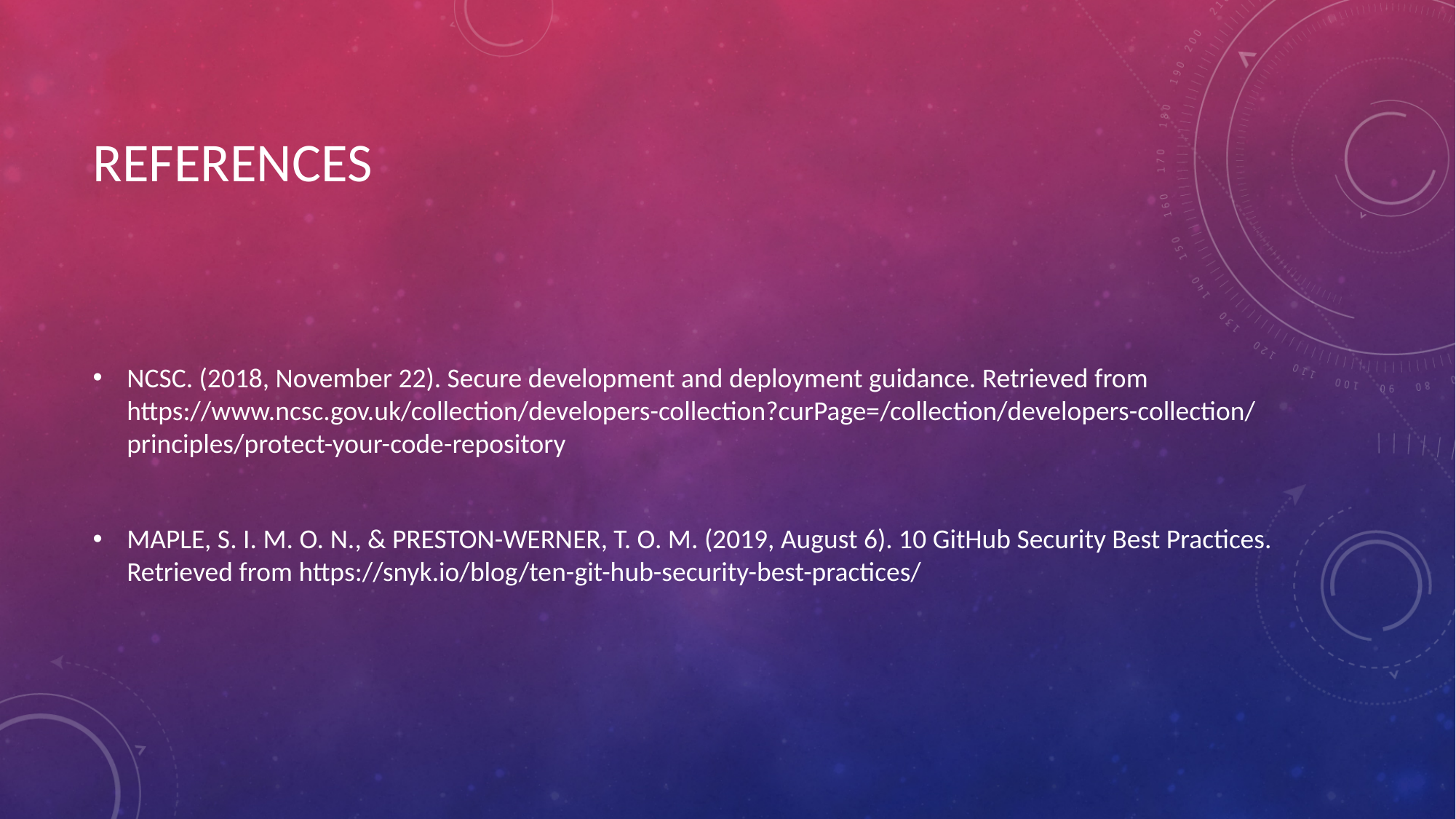

# References
NCSC. (2018, November 22). Secure development and deployment guidance. Retrieved from https://www.ncsc.gov.uk/collection/developers-collection?curPage=/collection/developers-collection/principles/protect-your-code-repository

MAPLE, S. I. M. O. N., & PRESTON-WERNER, T. O. M. (2019, August 6). 10 GitHub Security Best Practices. Retrieved from https://snyk.io/blog/ten-git-hub-security-best-practices/